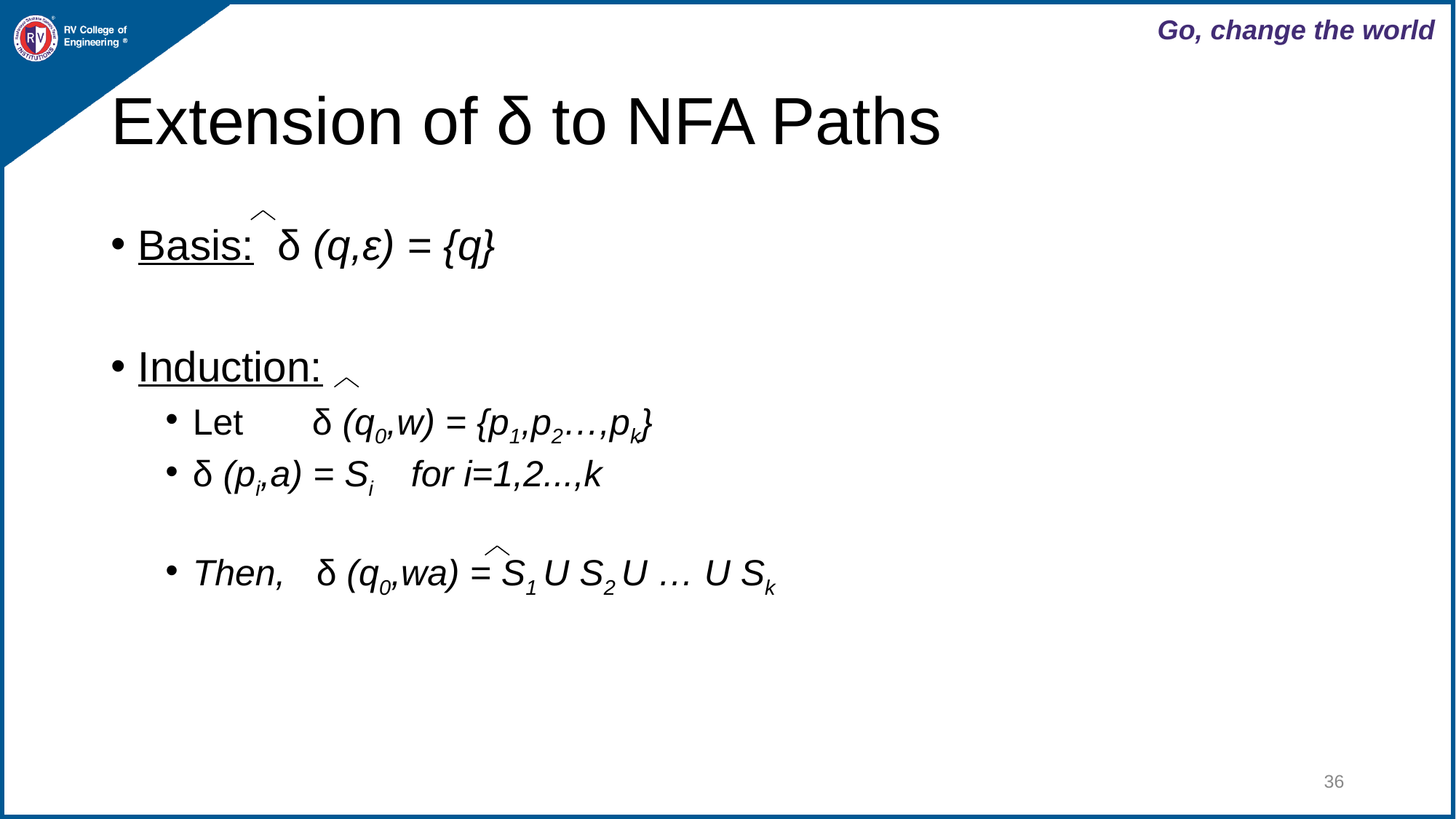

# Extension of δ to NFA Paths
Basis:  δ (q,ε) = {q}

Induction:
Let	 δ (q0,w) = {p1,p2…,pk}
δ (pi,a) = Si 	for i=1,2...,k

Then,   δ (q0,wa) = S1 U S2 U … U Sk

36